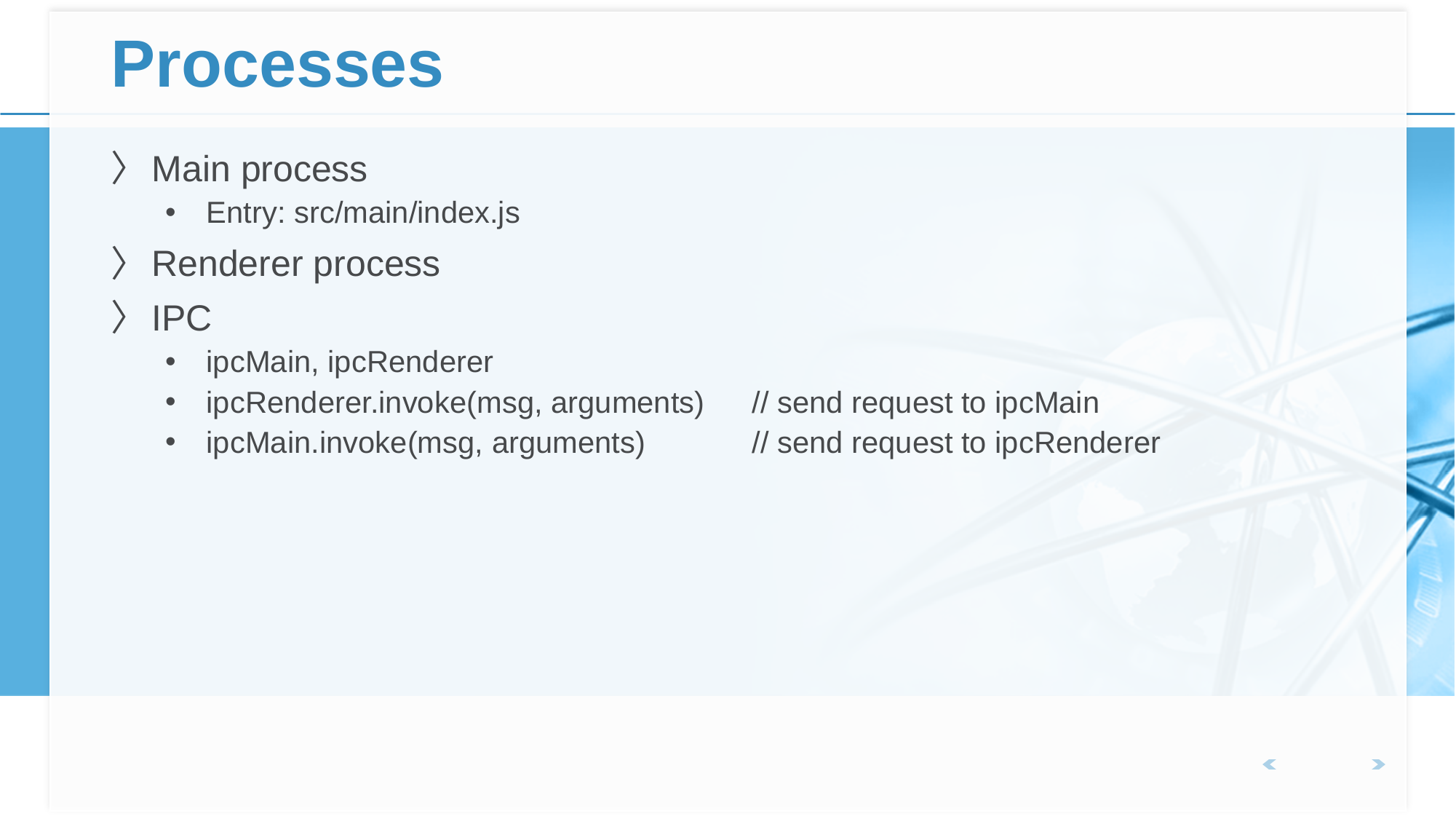

# Processes
Main process
Entry: src/main/index.js
Renderer process
IPC
ipcMain, ipcRenderer
ipcRenderer.invoke(msg, arguments)	// send request to ipcMain
ipcMain.invoke(msg, arguments)	// send request to ipcRenderer